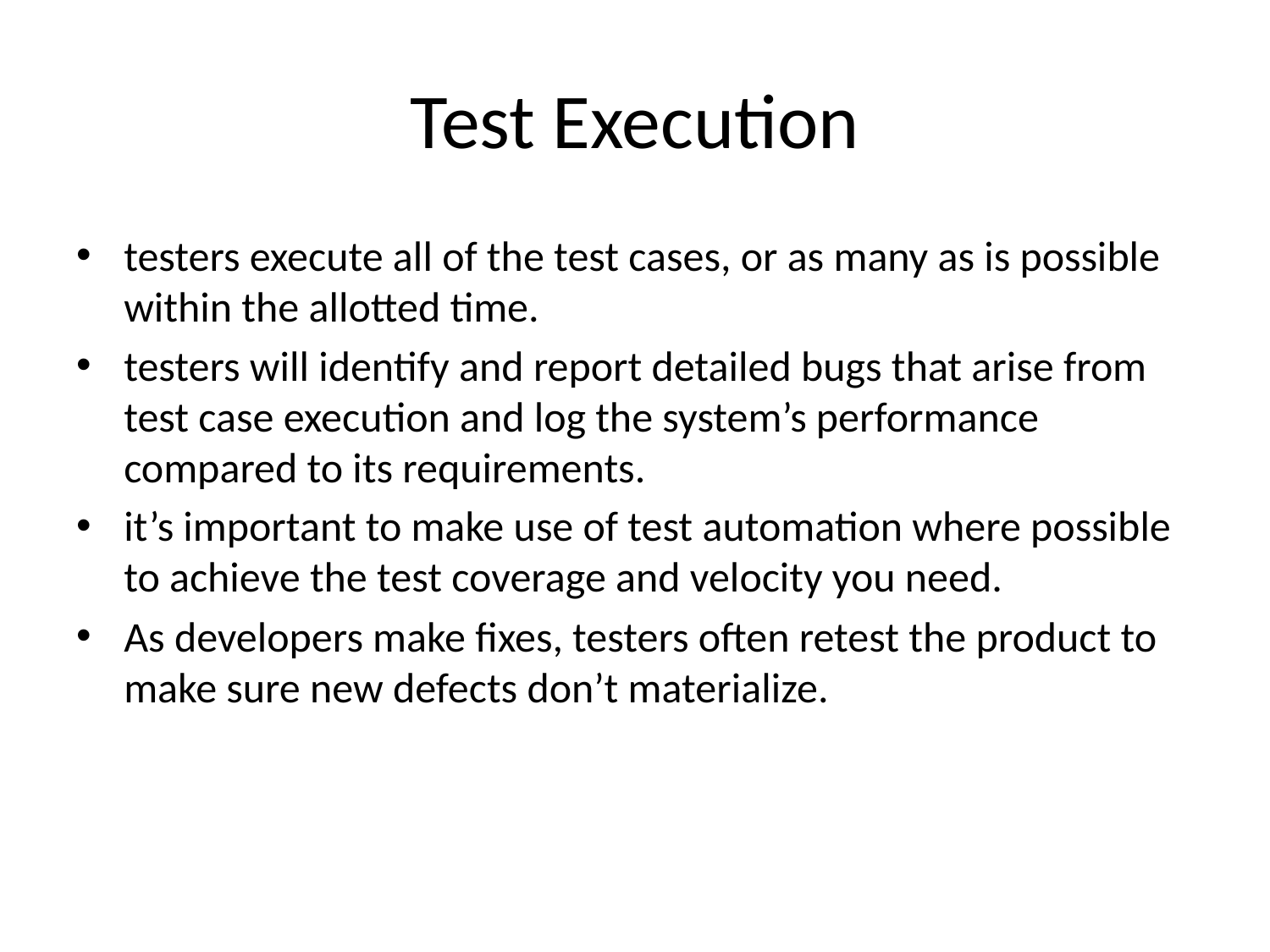

# Test Execution
testers execute all of the test cases, or as many as is possible within the allotted time.
testers will identify and report detailed bugs that arise from test case execution and log the system’s performance compared to its requirements.
it’s important to make use of test automation where possible to achieve the test coverage and velocity you need.
As developers make fixes, testers often retest the product to make sure new defects don’t materialize.